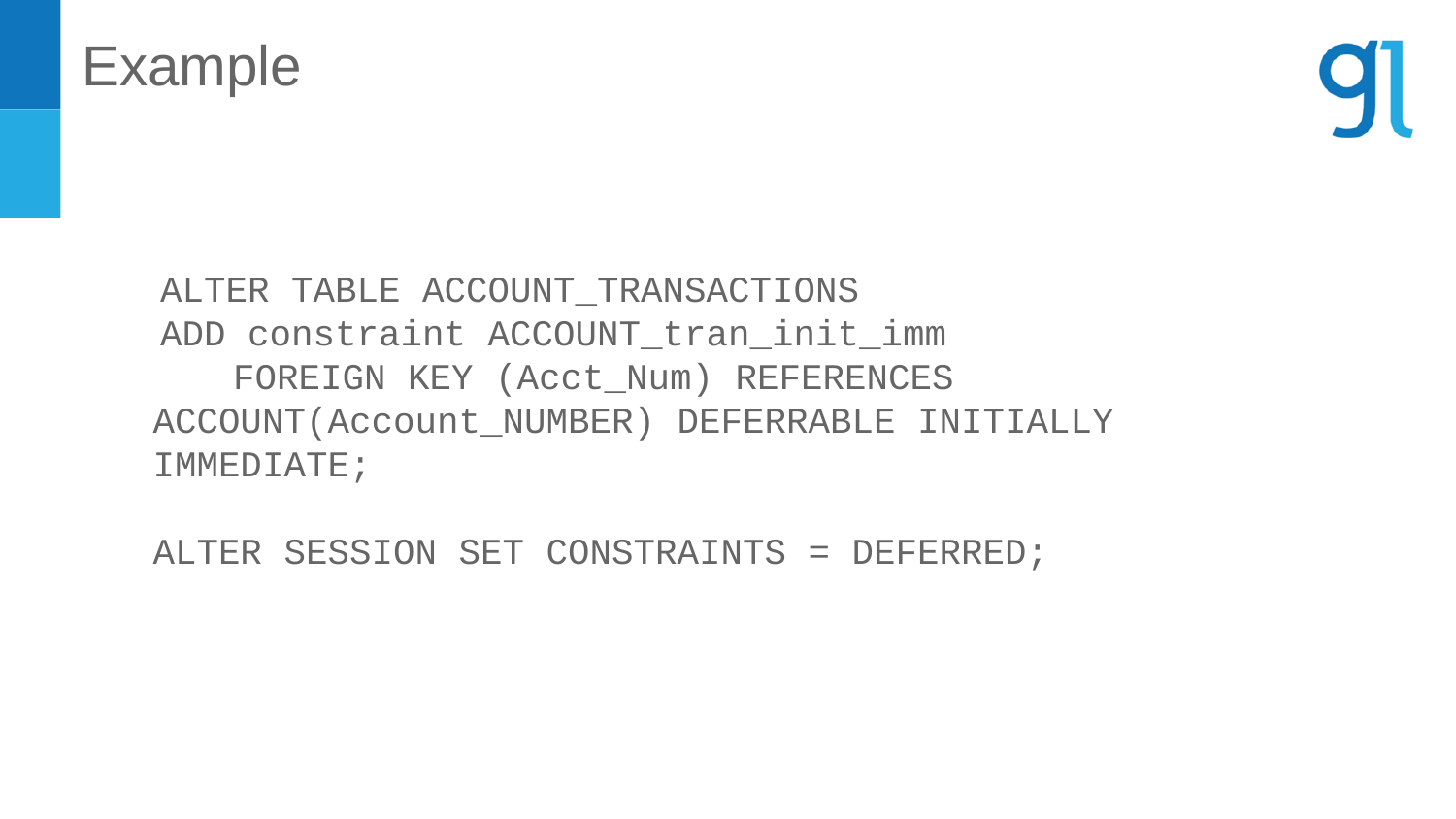

Example

ALTER TABLE ACCOUNT_TRANSACTIONS
ADD constraint ACCOUNT_tran_init_imm
	FOREIGN KEY (Acct_Num) REFERENCES
   ACCOUNT(Account_NUMBER) DEFERRABLE INITIALLY
   IMMEDIATE;

   ALTER SESSION SET CONSTRAINTS = DEFERRED;